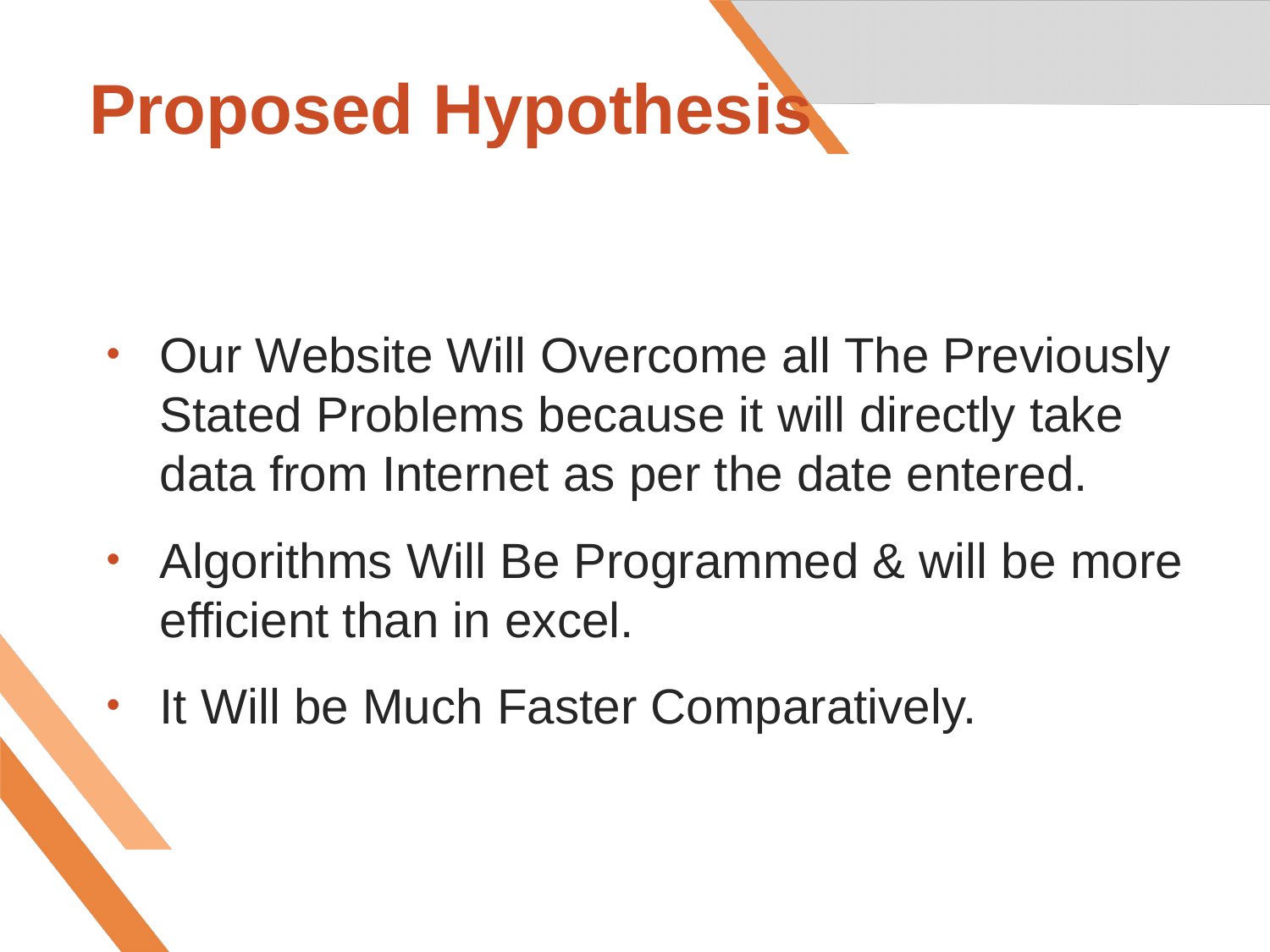

# Proposed Hypothesis
Our Website Will Overcome all The Previously Stated Problems because it will directly take data from Internet as per the date entered.
Algorithms Will Be Programmed & will be more efficient than in excel.
It Will be Much Faster Comparatively.